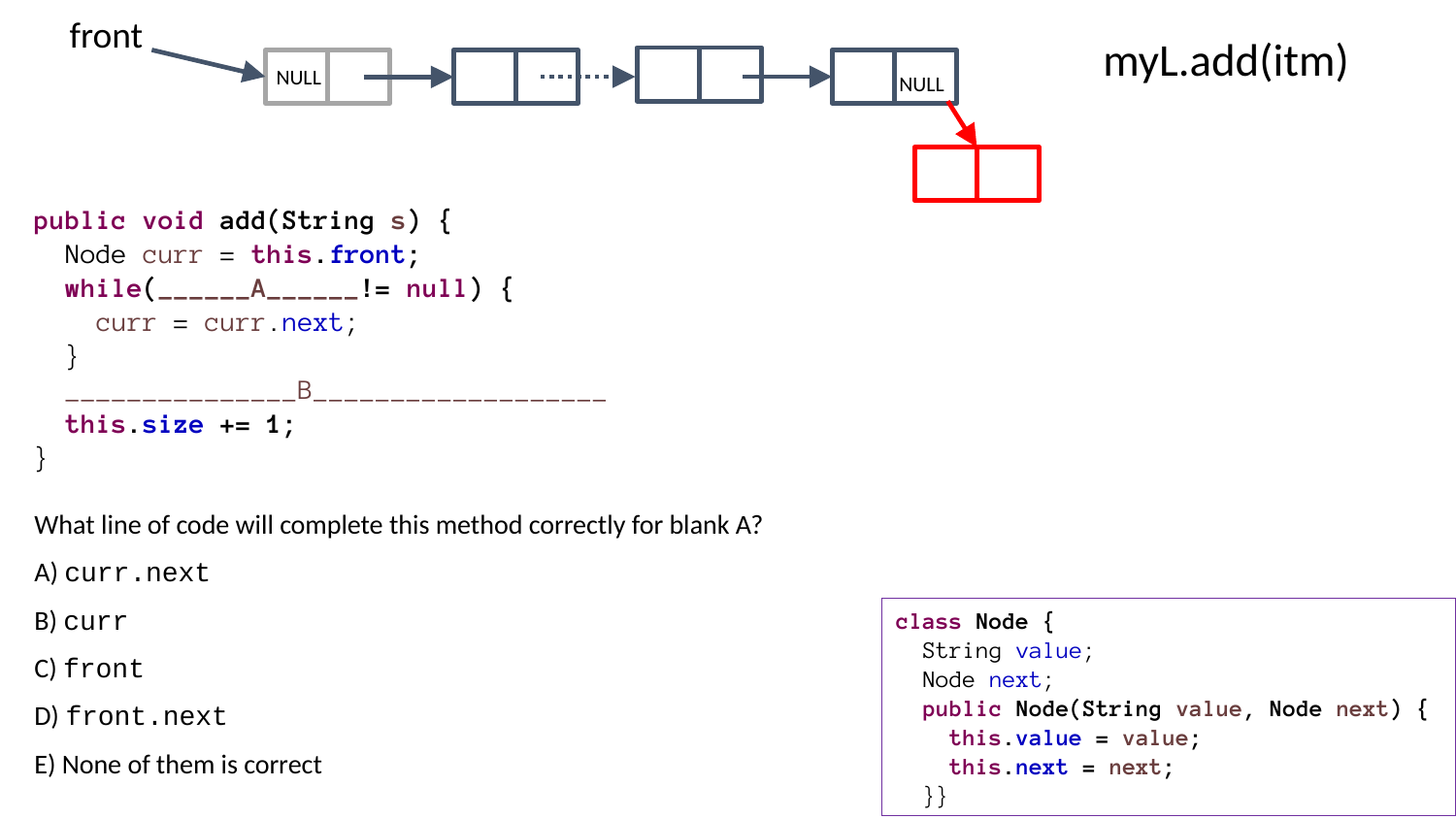

front
myL.add(itm)

NULL

NULL

public void add(String s) {
  Node curr = this.front;
  while(______A______!= null) {
    curr = curr.next;
  }
  _______________B___________________
  this.size += 1;
}

What line of code will complete this method correctly for blank A?
A) curr.next
B) curr
C) front
D) front.next
E) None of them is correct
class Node {
  String value;
  Node next;
  public Node(String value, Node next) {
    this.value = value;
    this.next = next;
  }}